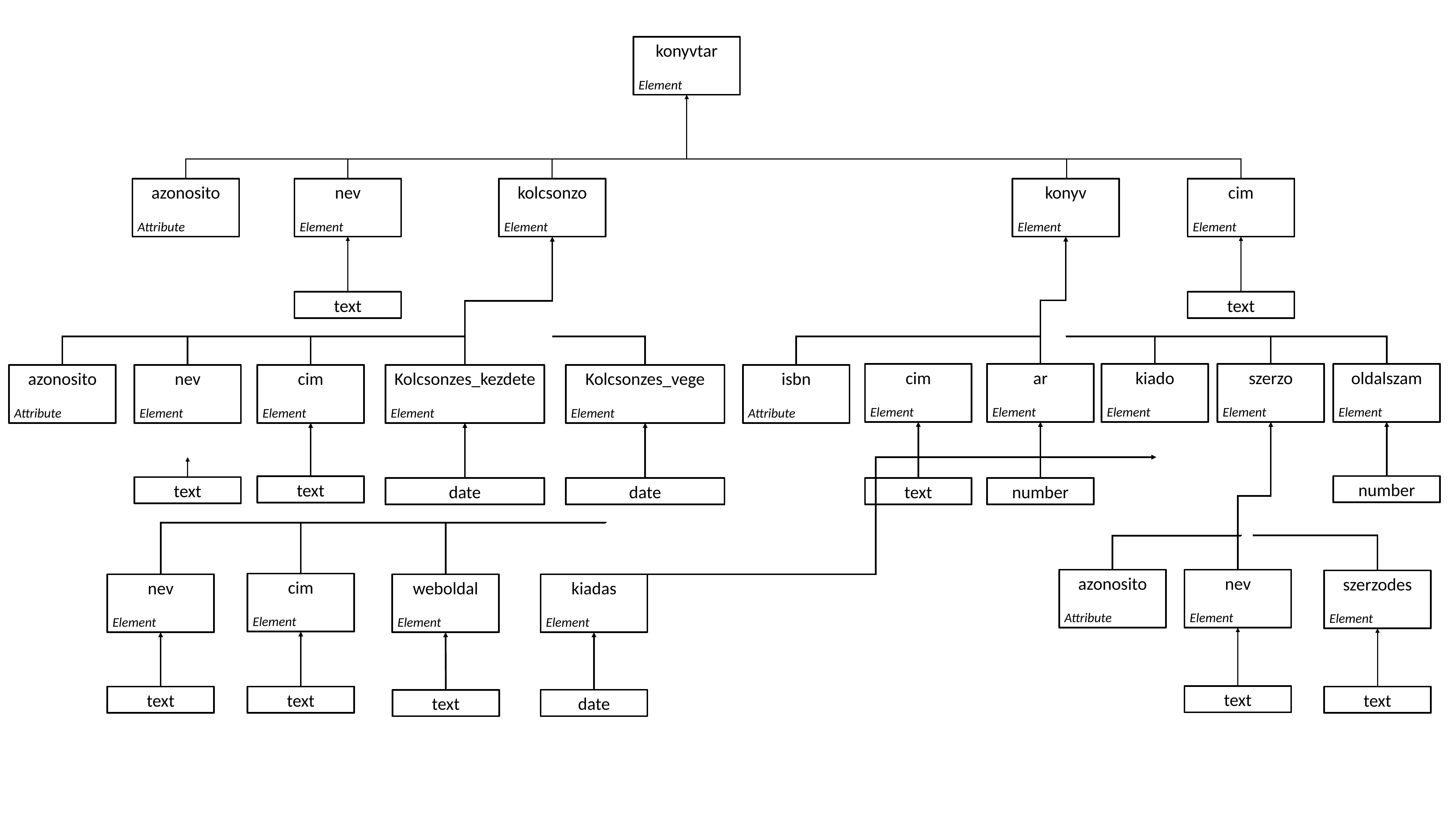

konyvtar

Element
azonosito

Attribute
nev

Element
kolcsonzo

Element
konyv

Element
cim

Element
text
text
oldalszam

Element
ar

Element
kiado

Element
szerzo

Element
cim

Element
azonosito

Attribute
nev

Element
cim

Element
Kolcsonzes_kezdete

Element
Kolcsonzes_vege

Element
isbn

Attribute
number
text
text
text
number
date
date
azonosito

Attribute
nev

Element
szerzodes

Element
cim

Element
weboldal

Element
kiadas

Element
nev

Element
text
text
text
text
date
text